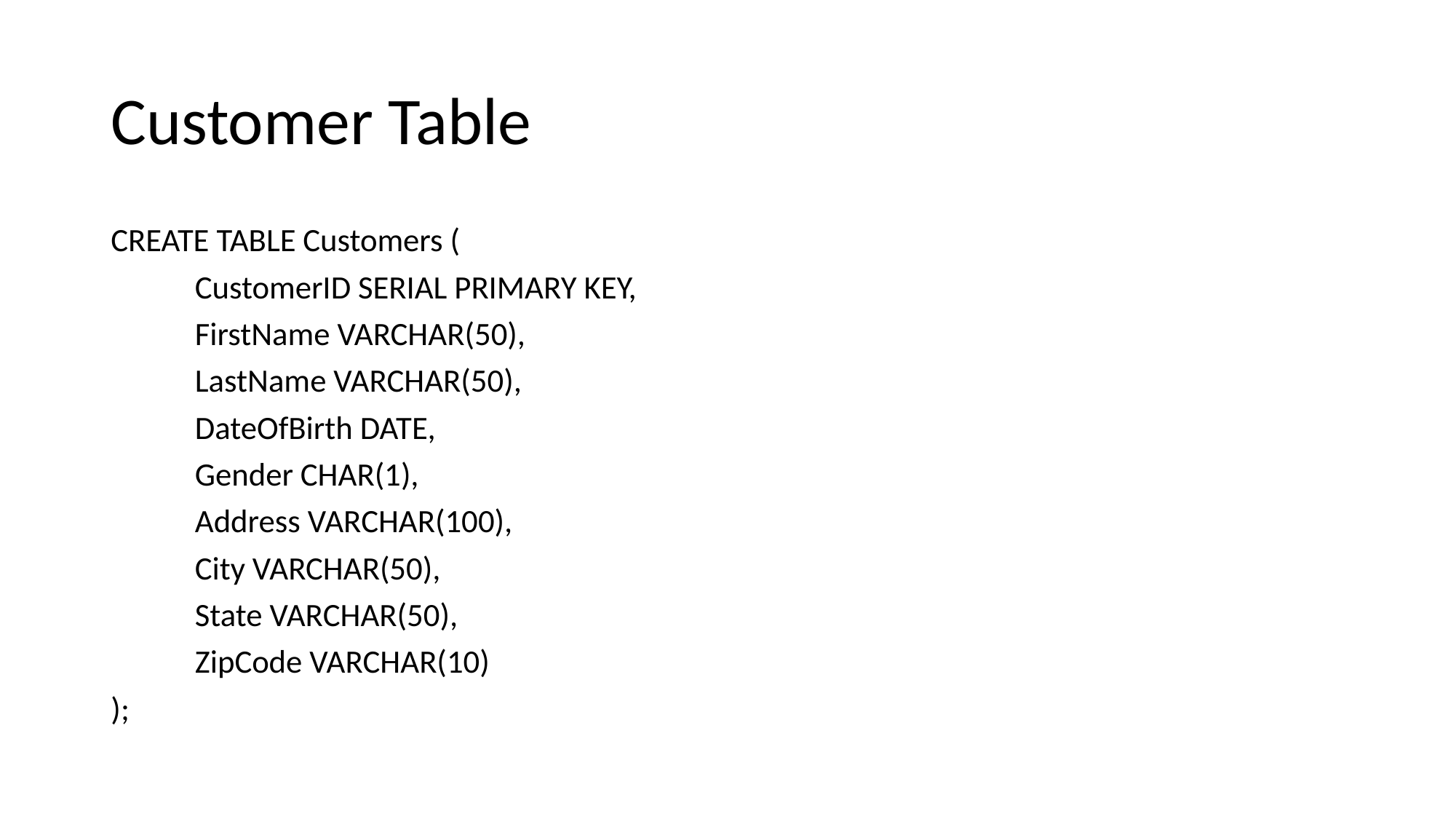

# Customer Table
CREATE TABLE Customers (
	CustomerID SERIAL PRIMARY KEY,
	FirstName VARCHAR(50),
	LastName VARCHAR(50),
	DateOfBirth DATE,
	Gender CHAR(1),
	Address VARCHAR(100),
	City VARCHAR(50),
	State VARCHAR(50),
	ZipCode VARCHAR(10)
);